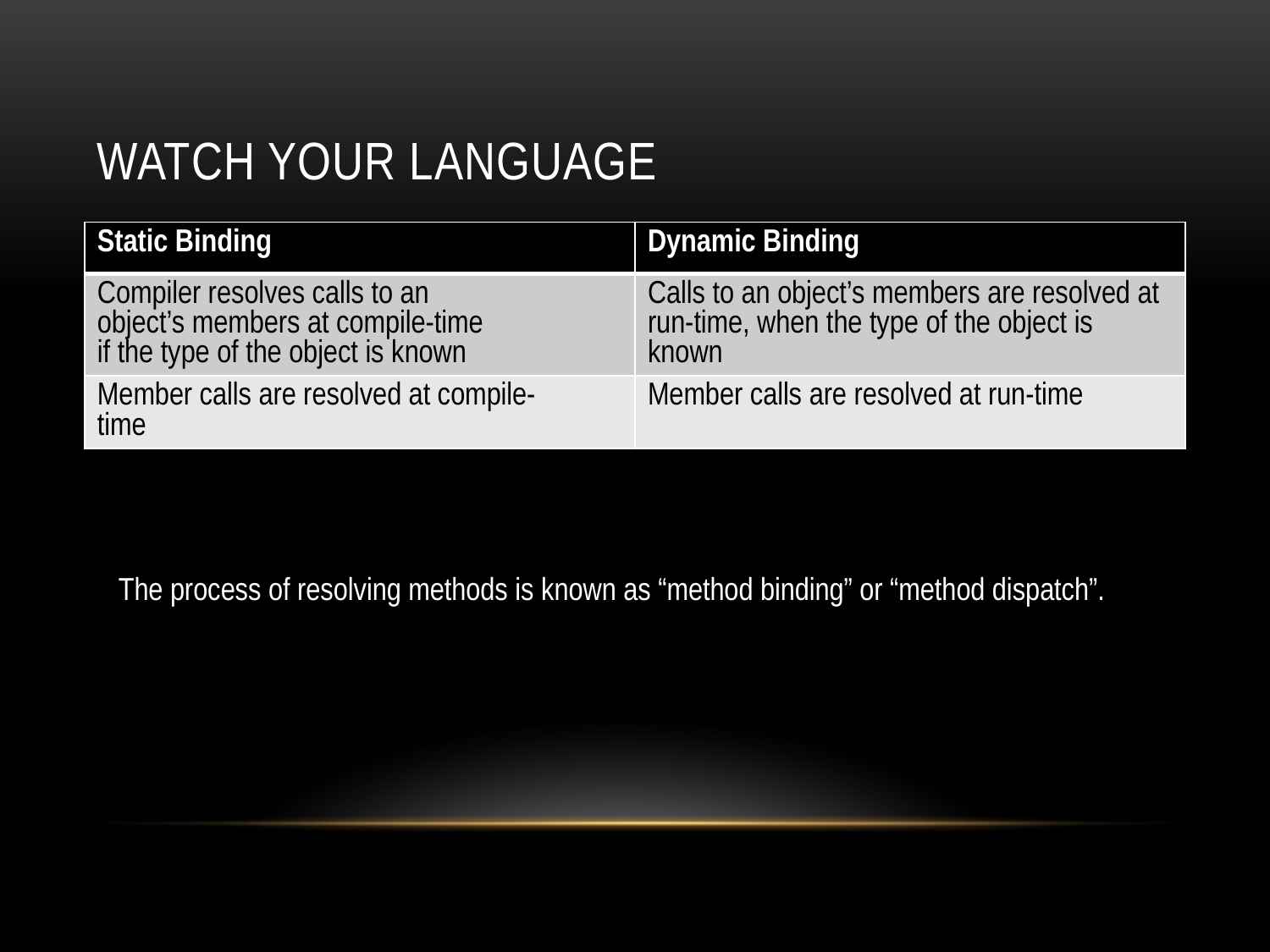

# Watch Your Language
| Static Binding | Dynamic Binding |
| --- | --- |
| Compiler resolves calls to an object’s members at compile-time if the type of the object is known | Calls to an object’s members are resolved at run-time, when the type of the object is known |
| Member calls are resolved at compile- time | Member calls are resolved at run-time |
The process of resolving methods is known as “method binding” or “method dispatch”.